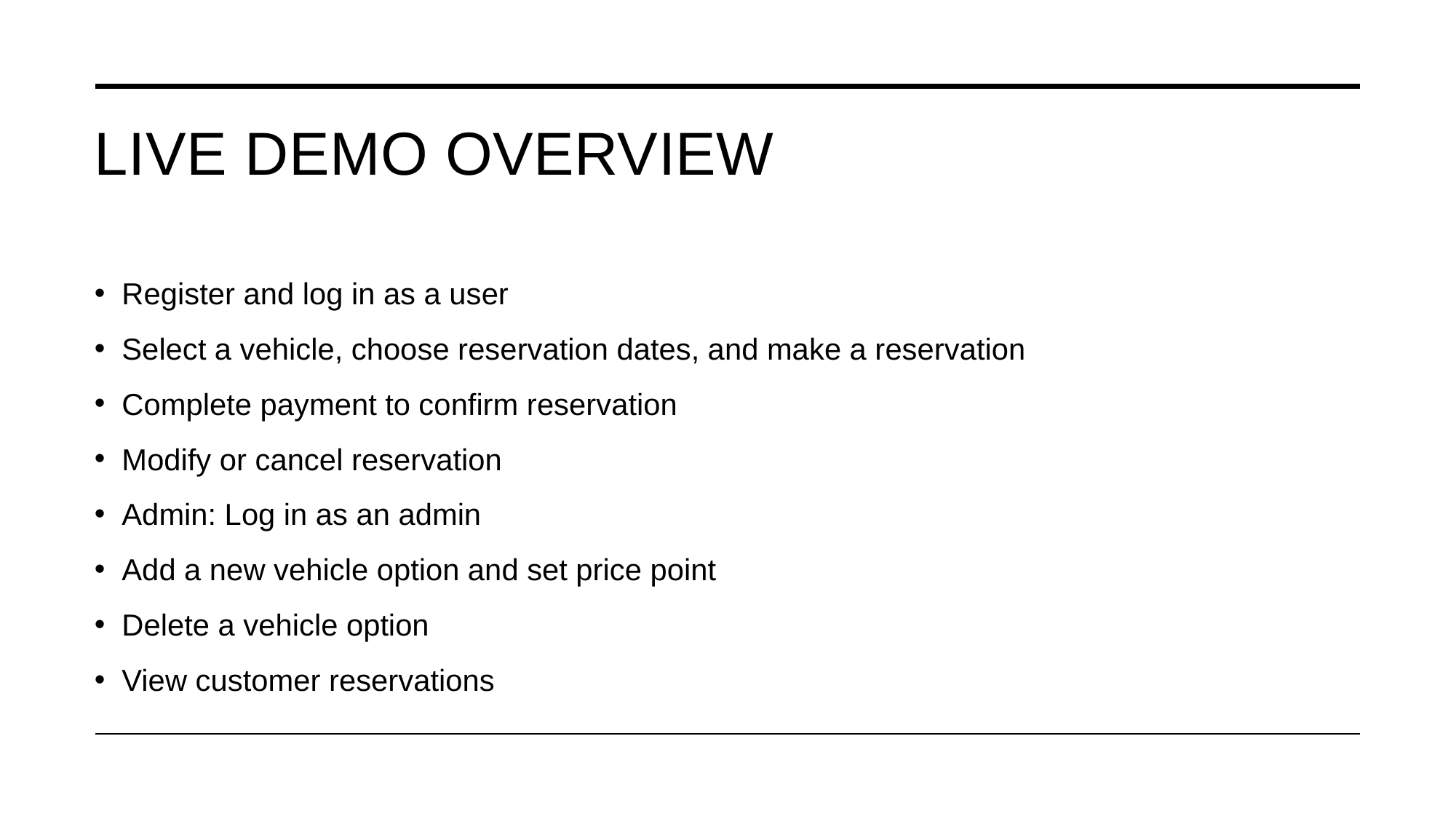

# Live demo Overview
Register and log in as a user
Select a vehicle, choose reservation dates, and make a reservation
Complete payment to confirm reservation
Modify or cancel reservation
Admin: Log in as an admin
Add a new vehicle option and set price point
Delete a vehicle option
View customer reservations